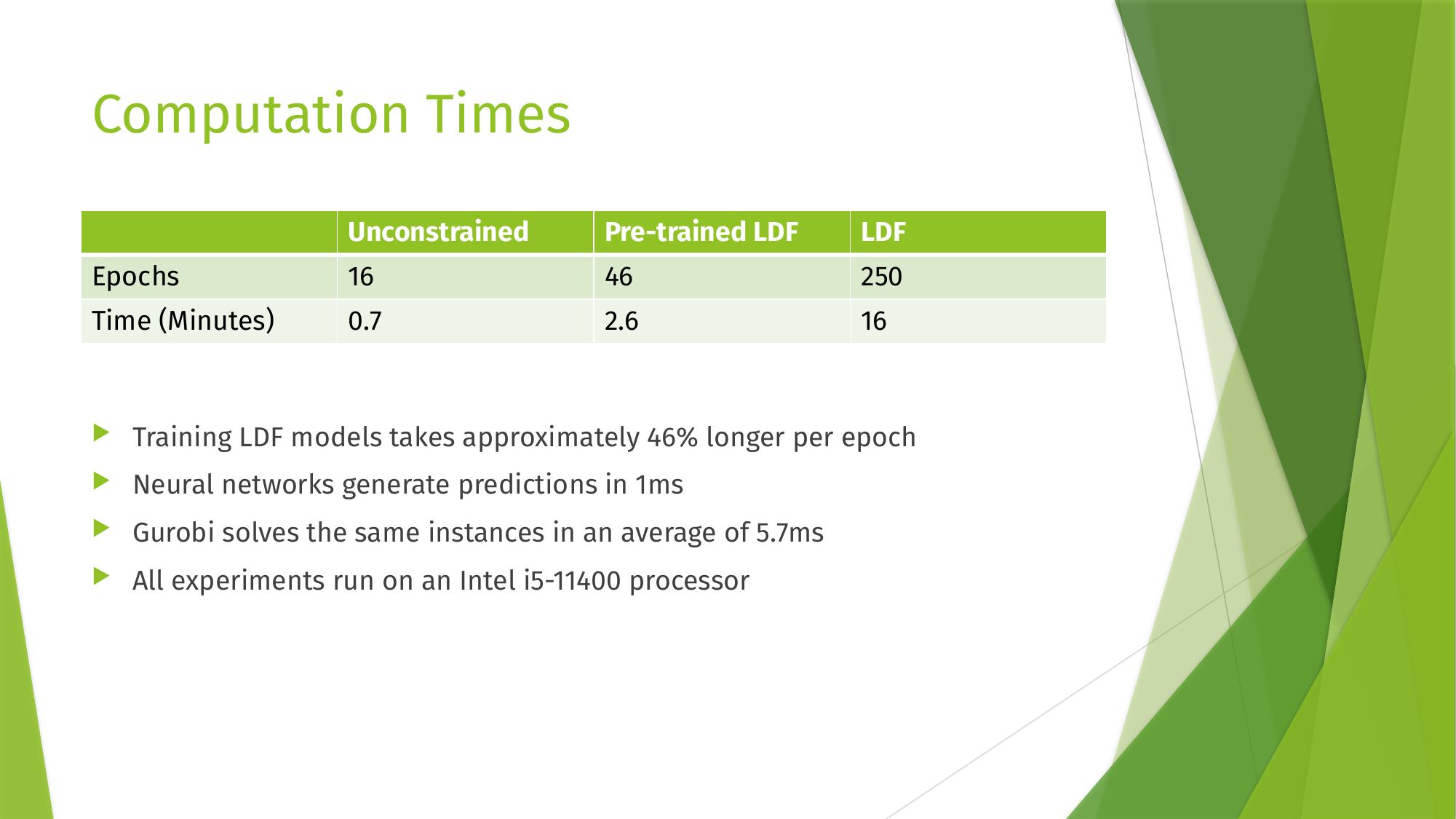

# Computation Times
|  | Unconstrained | Pre-trained LDF | LDF |
| --- | --- | --- | --- |
| Epochs | 16 | 46 | 250 |
| Time (Minutes) | 0.7 | 2.6 | 16 |
Training LDF models takes approximately 46% longer per epoch
Neural networks generate predictions in 1ms
Gurobi solves the same instances in an average of 5.7ms
All experiments run on an Intel i5-11400 processor